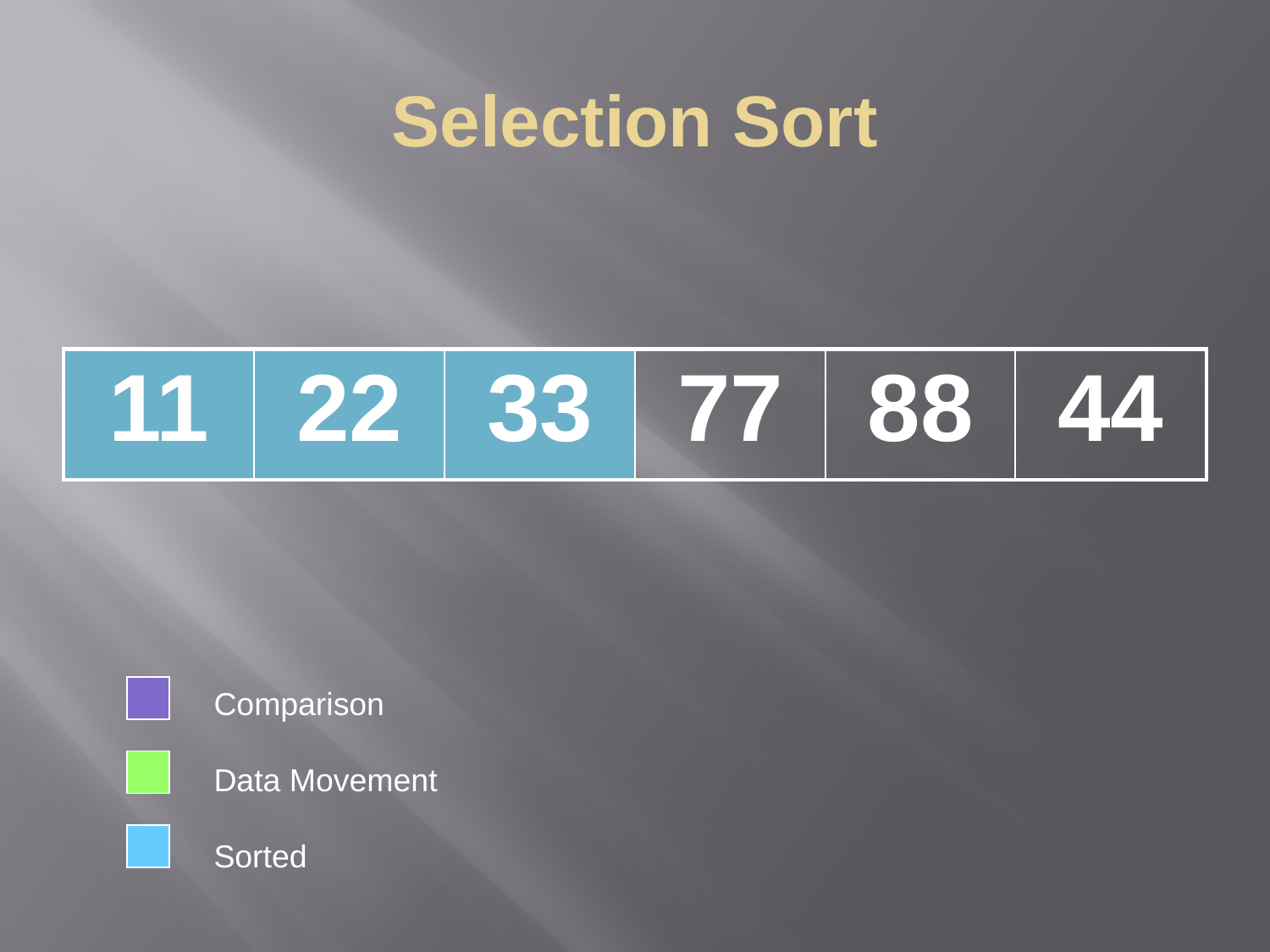

Selection Sort
| 11 | 22 | 33 | 77 | 88 | 44 |
| --- | --- | --- | --- | --- | --- |

Comparison

Data Movement

Sorted